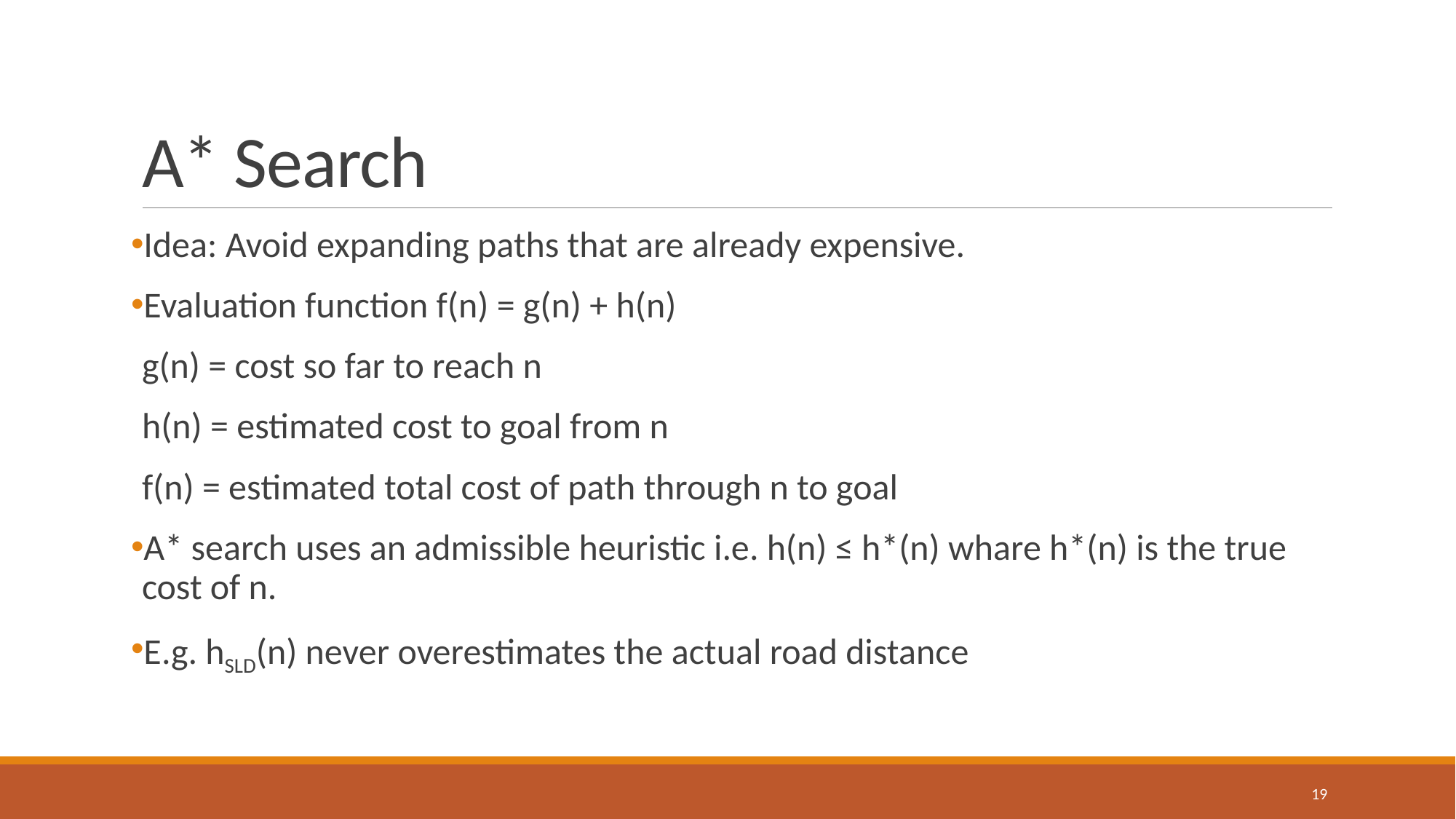

# A* Search
Idea: Avoid expanding paths that are already expensive.
Evaluation function f(n) = g(n) + h(n)
g(n) = cost so far to reach n
h(n) = estimated cost to goal from n
f(n) = estimated total cost of path through n to goal
A* search uses an admissible heuristic i.e. h(n) ≤ h*(n) whare h*(n) is the true cost of n.
E.g. hSLD(n) never overestimates the actual road distance

19